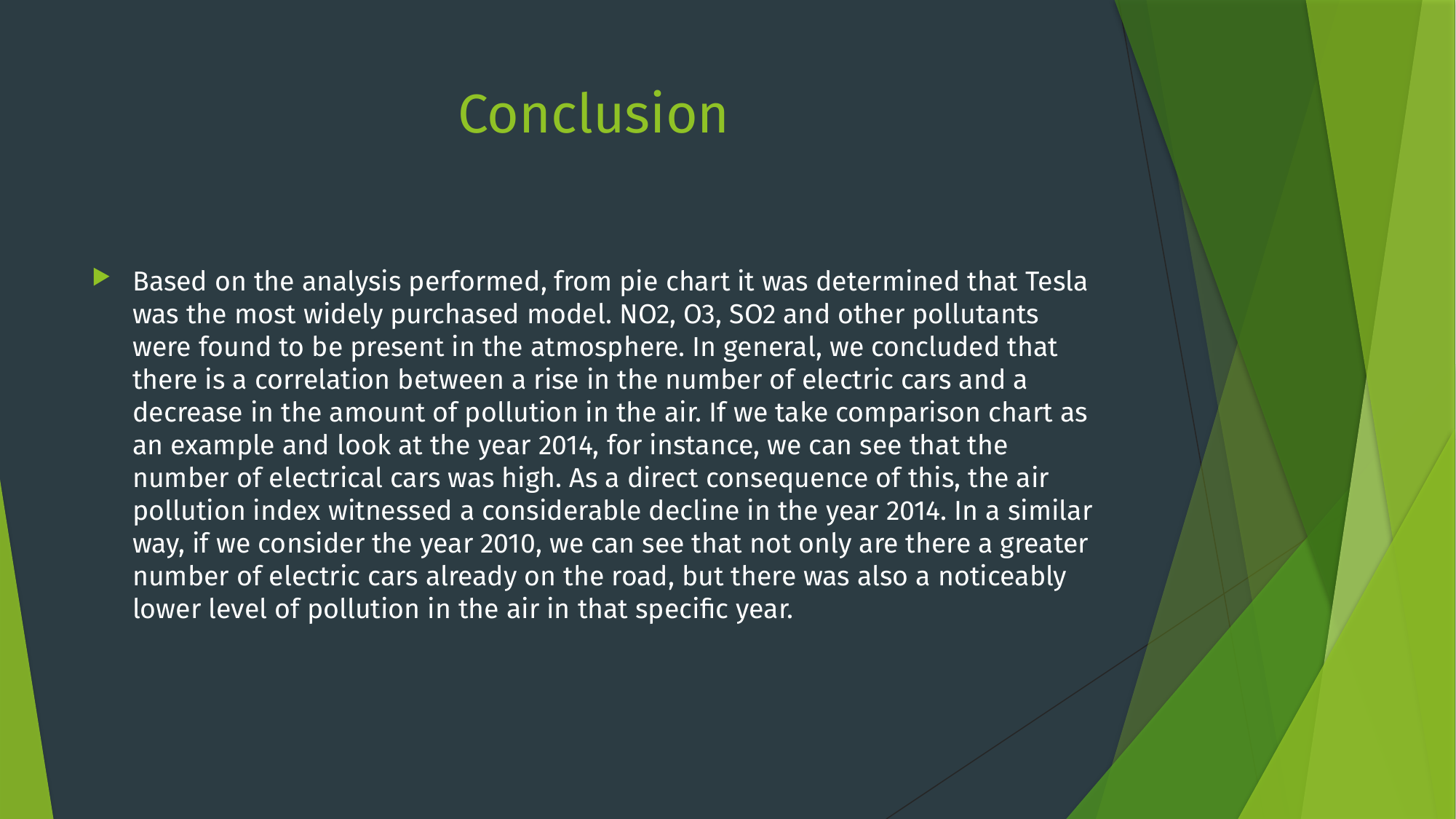

# Conclusion
Based on the analysis performed, from pie chart it was determined that Tesla was the most widely purchased model. NO2, O3, SO2 and other pollutants were found to be present in the atmosphere. In general, we concluded that there is a correlation between a rise in the number of electric cars and a decrease in the amount of pollution in the air. If we take comparison chart as an example and look at the year 2014, for instance, we can see that the number of electrical cars was high. As a direct consequence of this, the air pollution index witnessed a considerable decline in the year 2014. In a similar way, if we consider the year 2010, we can see that not only are there a greater number of electric cars already on the road, but there was also a noticeably lower level of pollution in the air in that specific year.